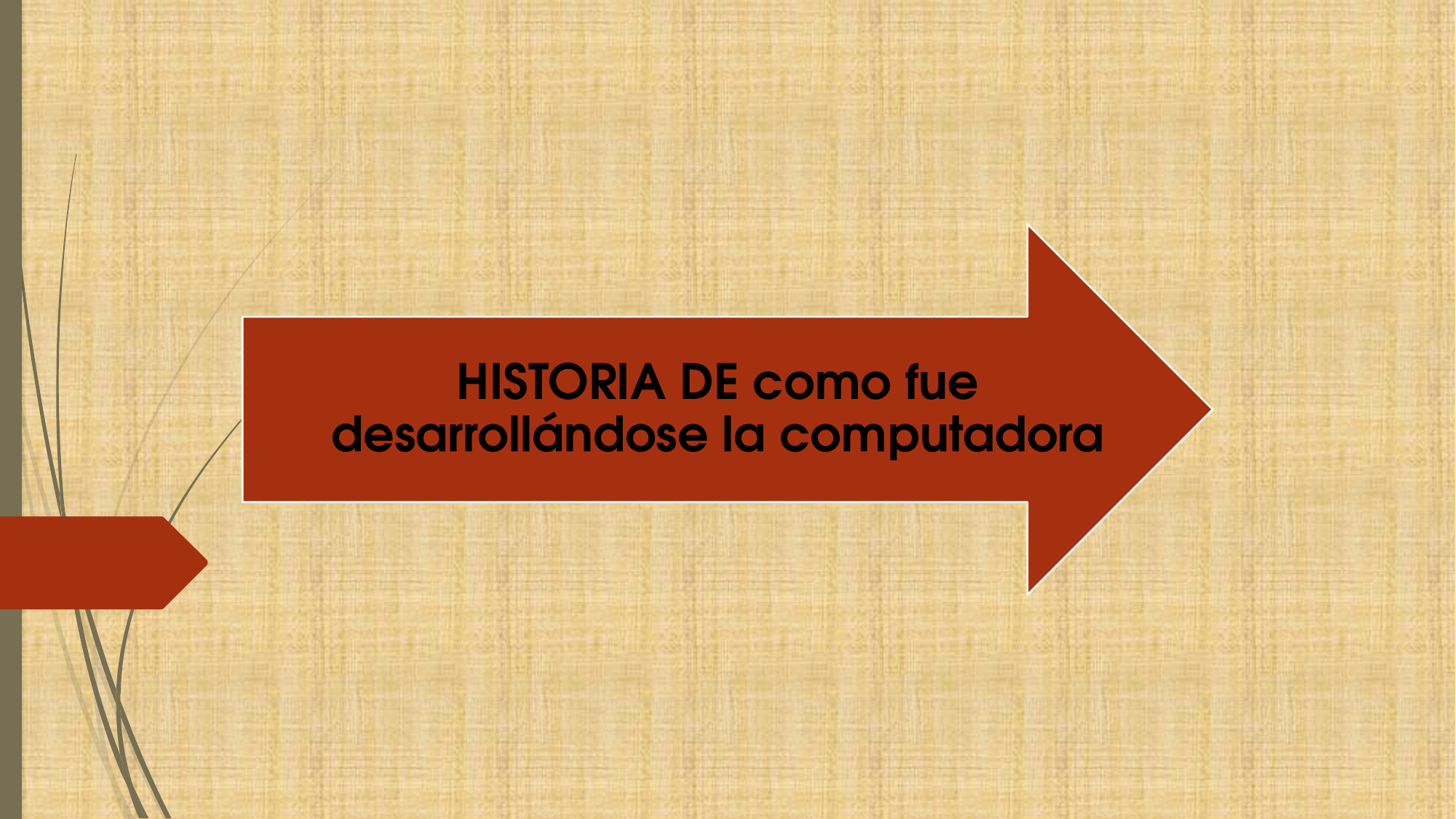

HISTORIA DE como fue desarrollándose la computadora